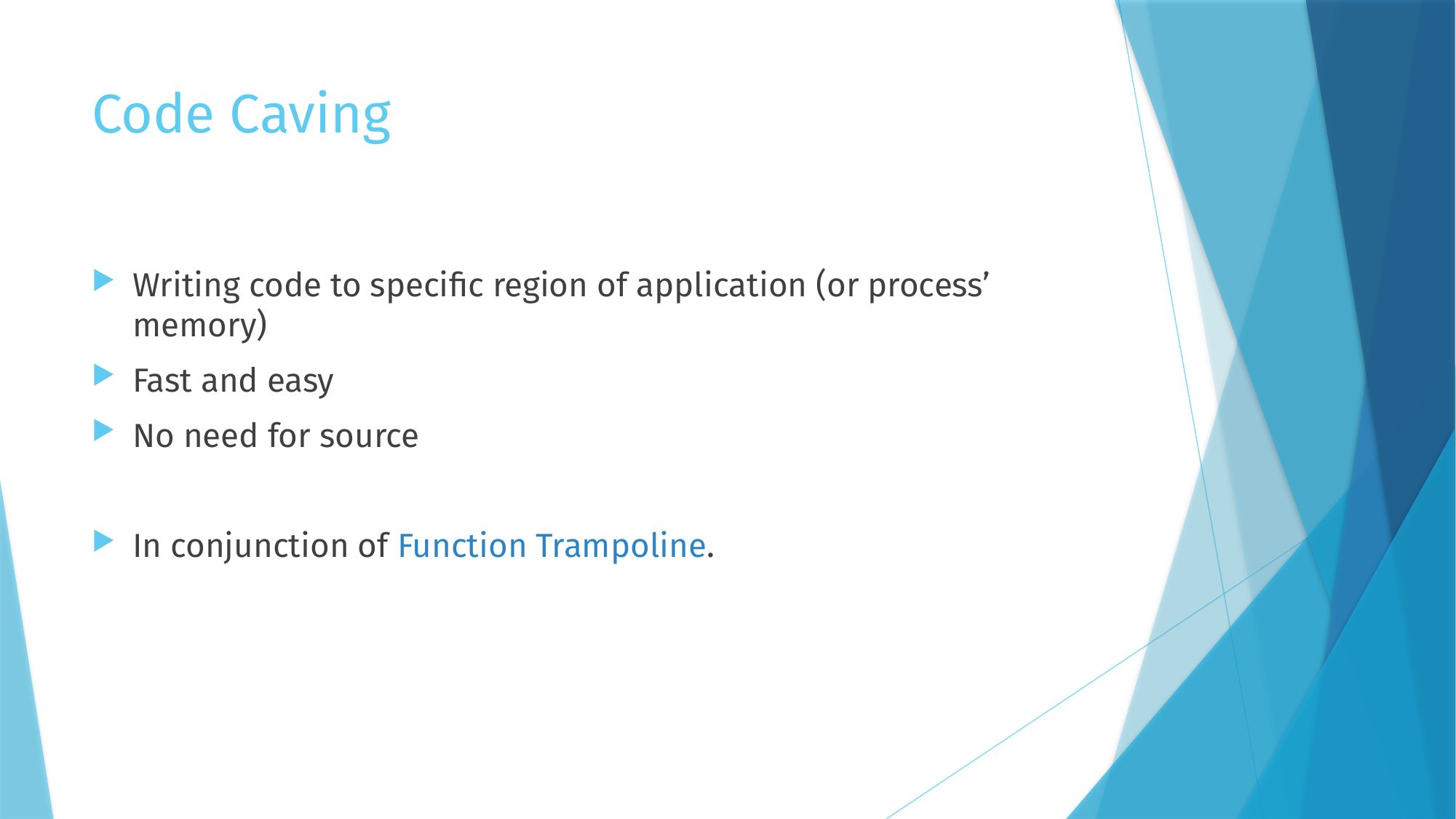

# Code Caving
Writing code to specific region of application (or process’ memory)
Fast and easy
No need for source

In conjunction of Function Trampoline.